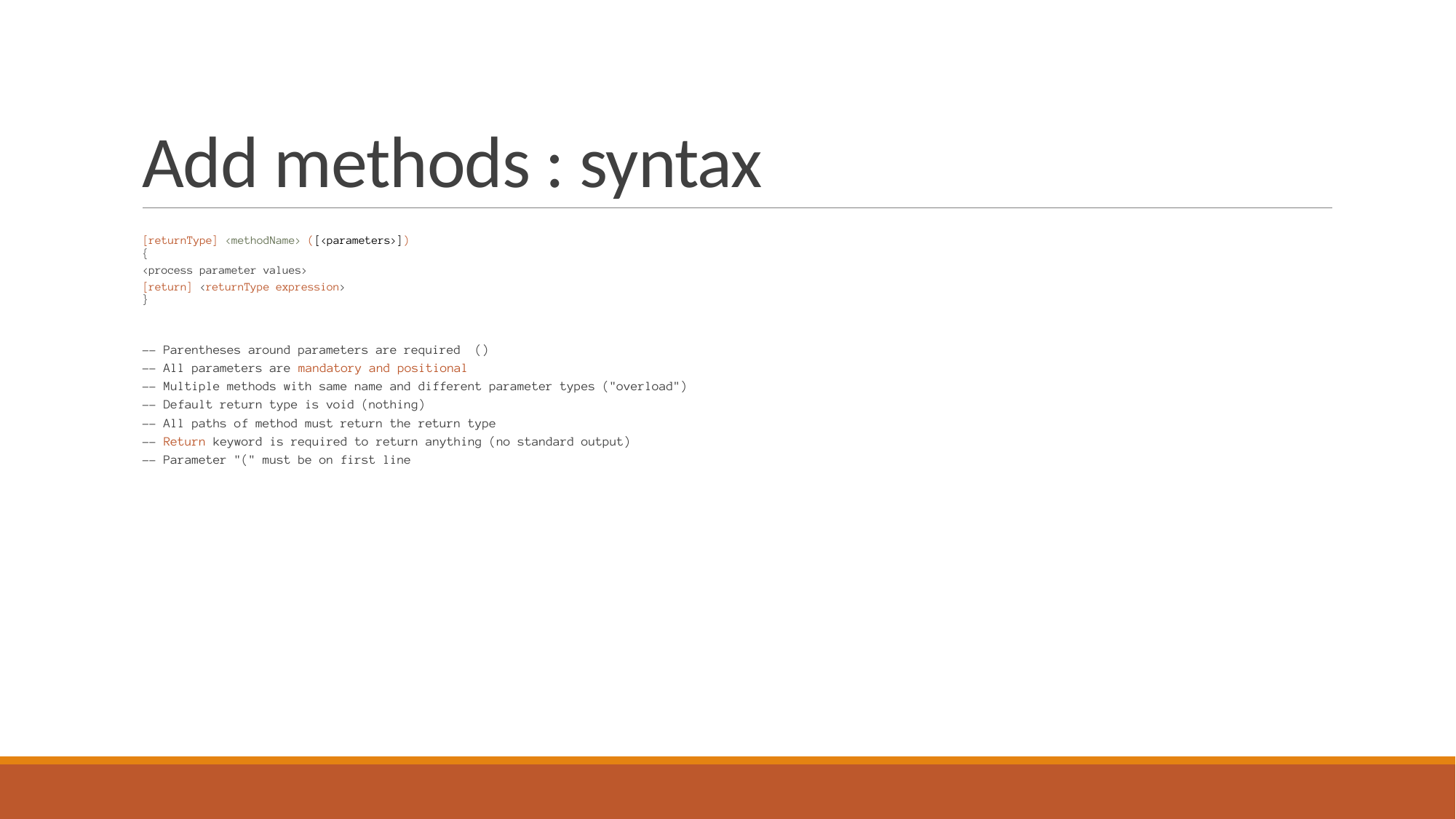

# Add methods : syntax
	[returnType] <methodName> ([<parameters>])
	{
		<process parameter values>
		[return] <returnType expression>
	}

-- Parentheses around parameters are required  ()
-- All parameters are mandatory and positional
-- Multiple methods with same name and different parameter types ("overload")
-- Default return type is void (nothing)
-- All paths of method must return the return type
-- Return keyword is required to return anything (no standard output)
-- Parameter "(" must be on first line